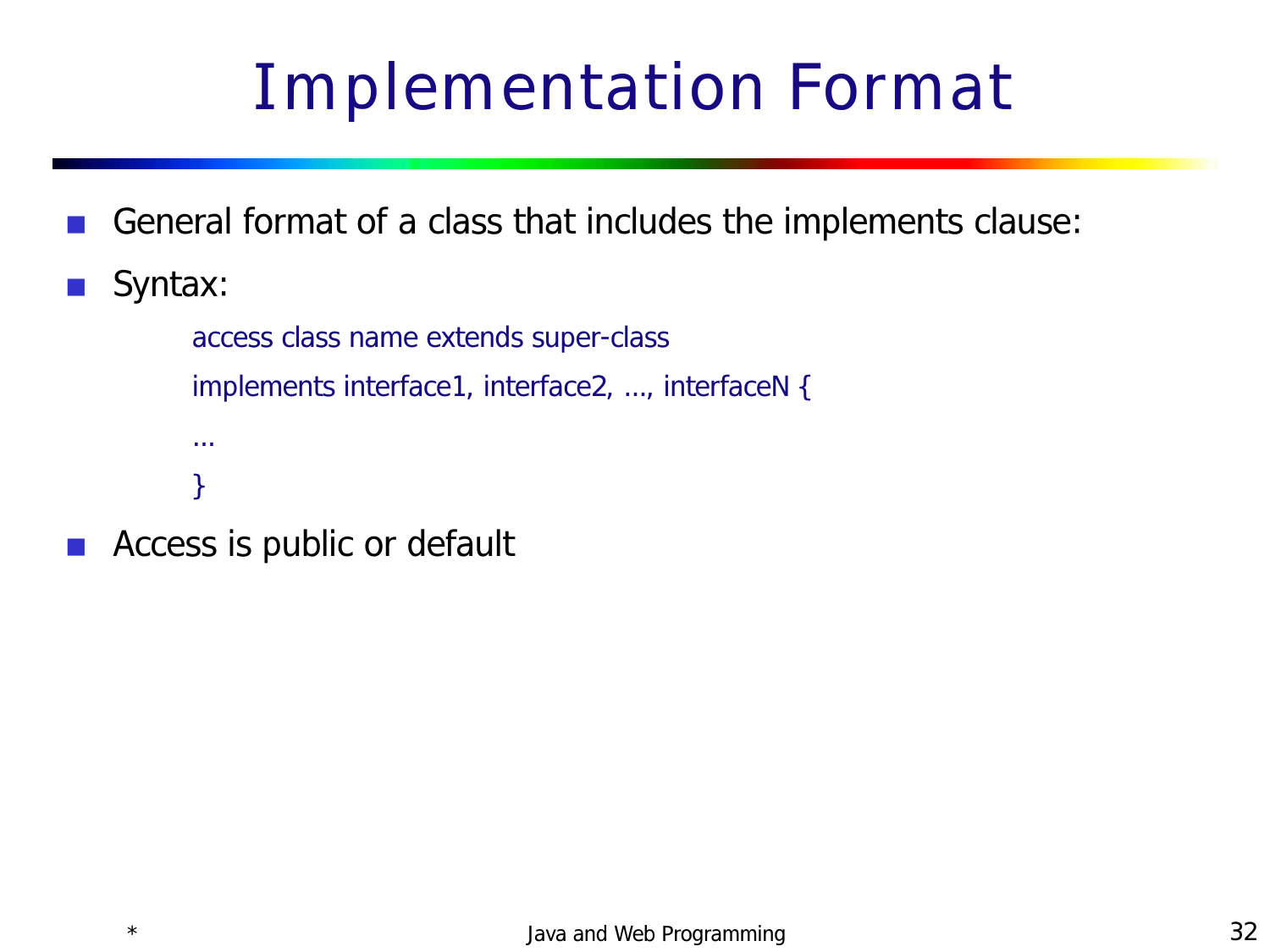

# Implementation Format
General format of a class that includes the implements clause:
Syntax:
access class name extends super-class
implements interface1, interface2, …, interfaceN {
…
}
Access is public or default
*
32
Java and Web Programming